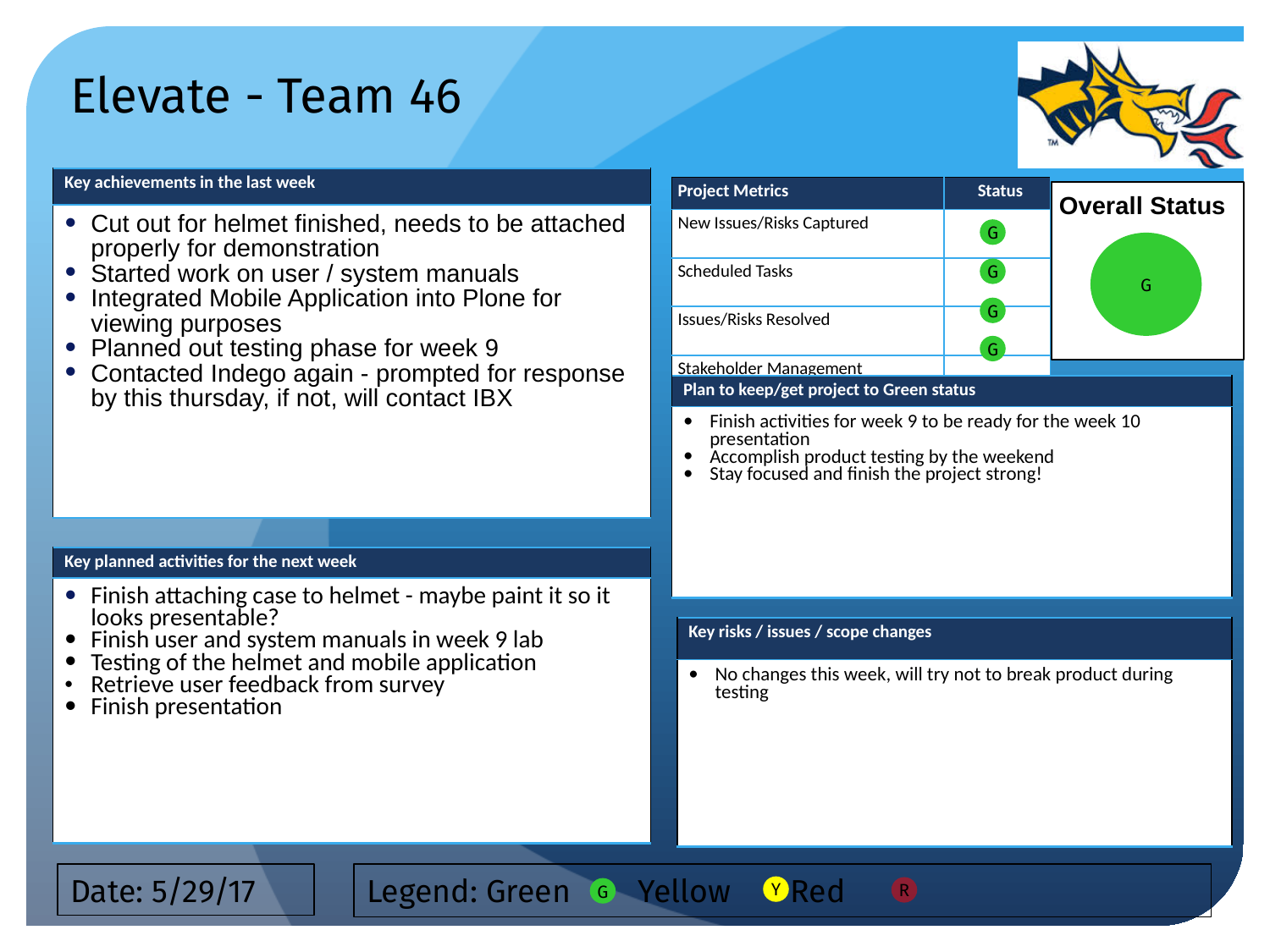

Elevate - Team 46
| Key achievements in the last week |
| --- |
| Cut out for helmet finished, needs to be attached properly for demonstration Started work on user / system manuals Integrated Mobile Application into Plone for viewing purposes Planned out testing phase for week 9 Contacted Indego again - prompted for response by this thursday, if not, will contact IBX |
G
G
G

G
G
| Plan to keep/get project to Green status |
| --- |
| Finish activities for week 9 to be ready for the week 10 presentation Accomplish product testing by the weekend Stay focused and finish the project strong! |
| Key planned activities for the next week |
| --- |
| Finish attaching case to helmet - maybe paint it so it looks presentable? Finish user and system manuals in week 9 lab Testing of the helmet and mobile application Retrieve user feedback from survey Finish presentation |
| Key risks / issues / scope changes |
| --- |
| No changes this week, will try not to break product during testing |
Date: 5/29/17
Legend: Green        Yellow       Red
Y
R
G